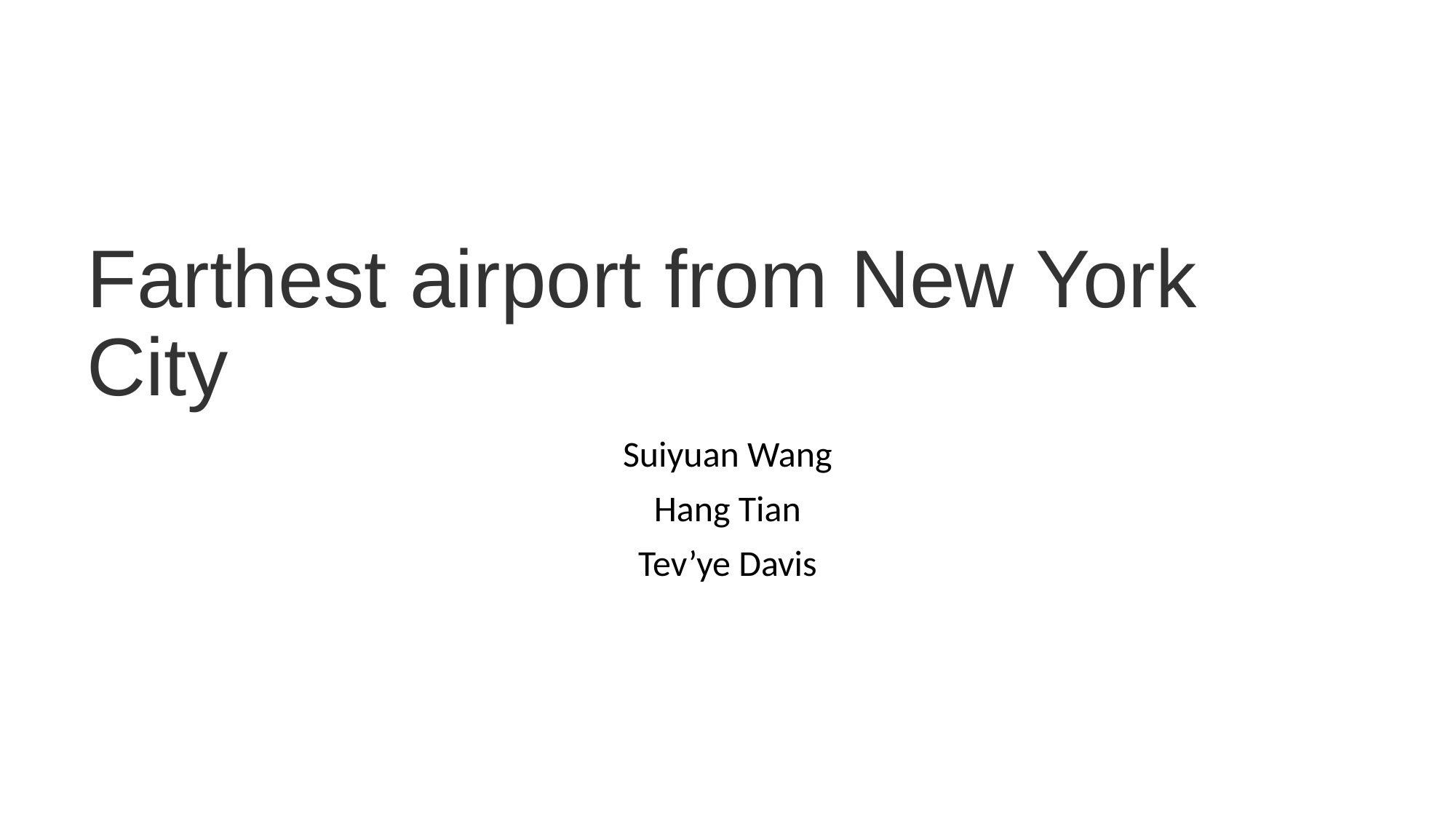

# Farthest airport from New York City
Suiyuan Wang
Hang Tian
Tev’ye Davis